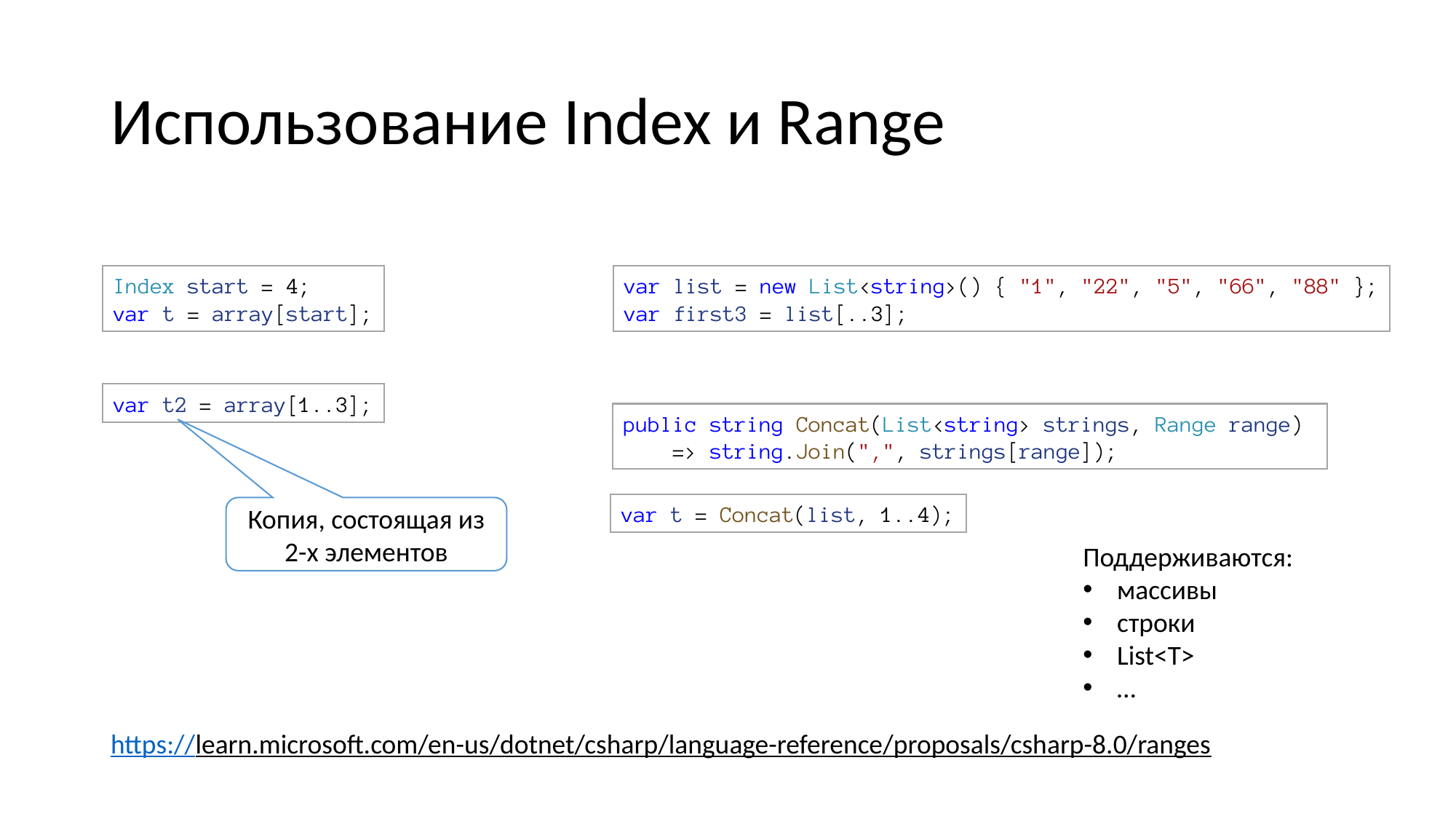

# Использование Index и Range
Index start = 4;
var t = array[start];
var list = new List<string>() { "1", "22", "5", "66", "88" };
var first3 = list[..3];
var t2 = array[1..3];
public string Concat(List<string> strings, Range range) 
    => string.Join(",", strings[range]);
var t = Concat(list, 1..4);
Копия, состоящая из 2-х элементов
Поддерживаются:
массивы
строки
List<T>
…
https://learn.microsoft.com/en-us/dotnet/csharp/language-reference/proposals/csharp-8.0/ranges